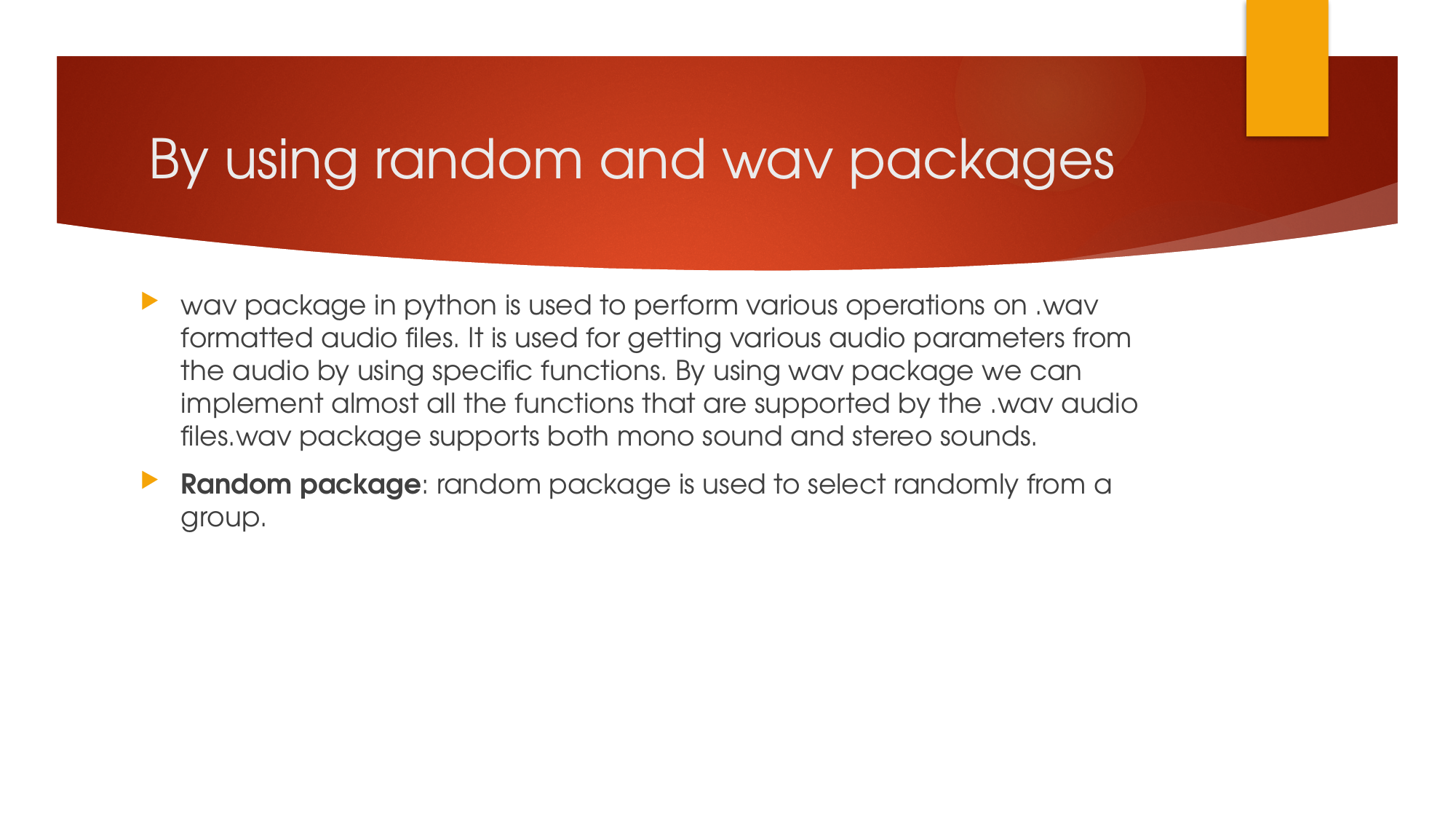

# By using random and wav packages
wav package in python is used to perform various operations on .wav formatted audio files. It is used for getting various audio parameters from the audio by using specific functions. By using wav package we can implement almost all the functions that are supported by the .wav audio files.wav package supports both mono sound and stereo sounds.
Random package: random package is used to select randomly from a group.